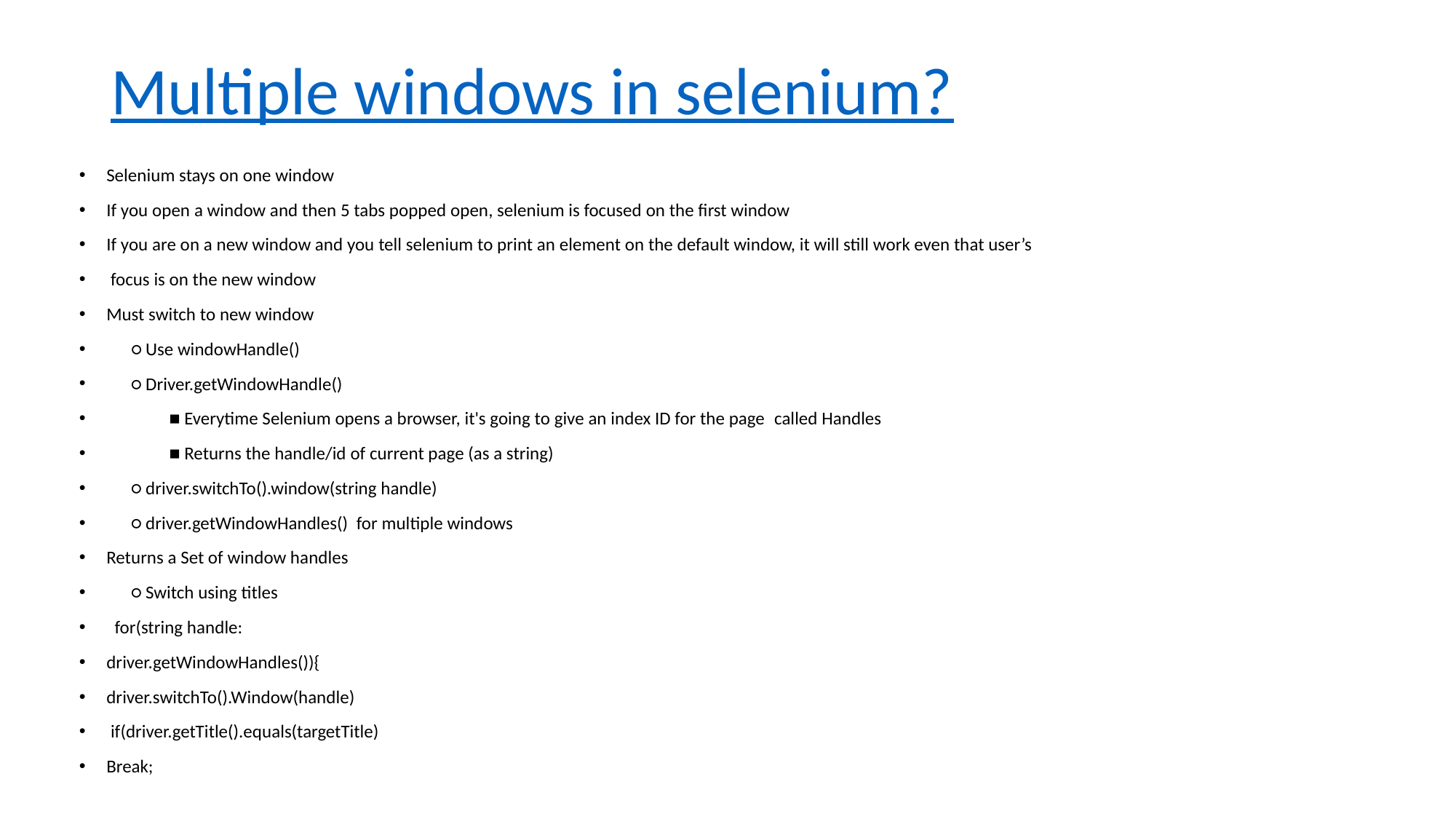

# Multiple windows in selenium?
Selenium stays on one window
If you open a window and then 5 tabs popped open, selenium is focused on the first window
If you are on a new window and you tell selenium to print an element on the default window, it will still work even that user’s
 focus is on the new window
Must switch to new window
      ○ Use windowHandle()
      ○ Driver.getWindowHandle()
               ■ Everytime Selenium opens a browser, it's going to give an index ID for the page ­ called Handles
               ■ Returns the handle/id of current page (as a string)
      ○ driver.switchTo().window(string handle)
      ○ driver.getWindowHandles() ­ for multiple windows
Returns a Set of window handles
      ○ Switch using titles
  for(string handle:
driver.getWindowHandles()){
driver.switchTo().Window(handle)
 if(driver.getTitle().equals(targetTitle)
Break;